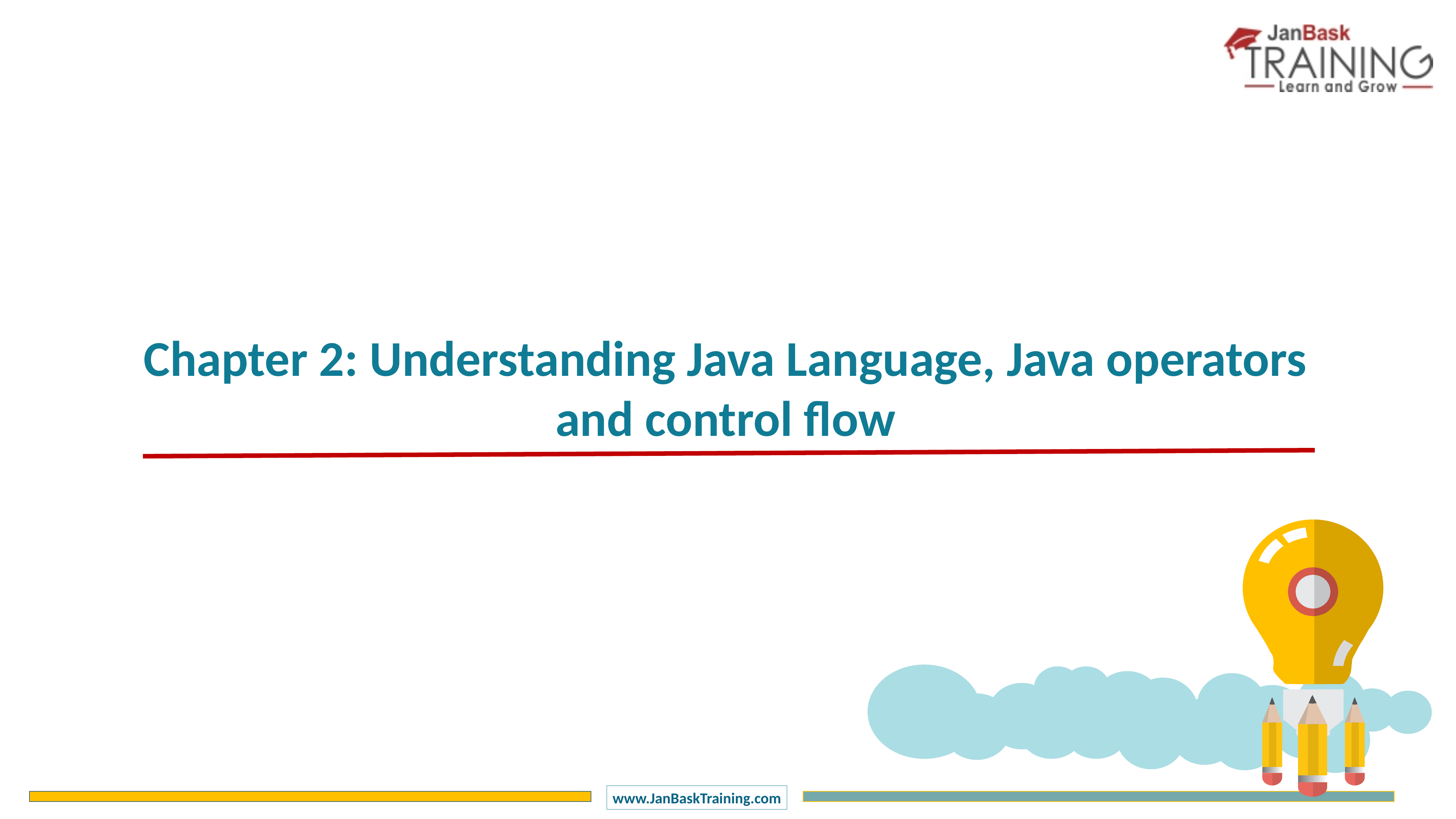

Chapter 2: Understanding Java Language, Java operators and control flow